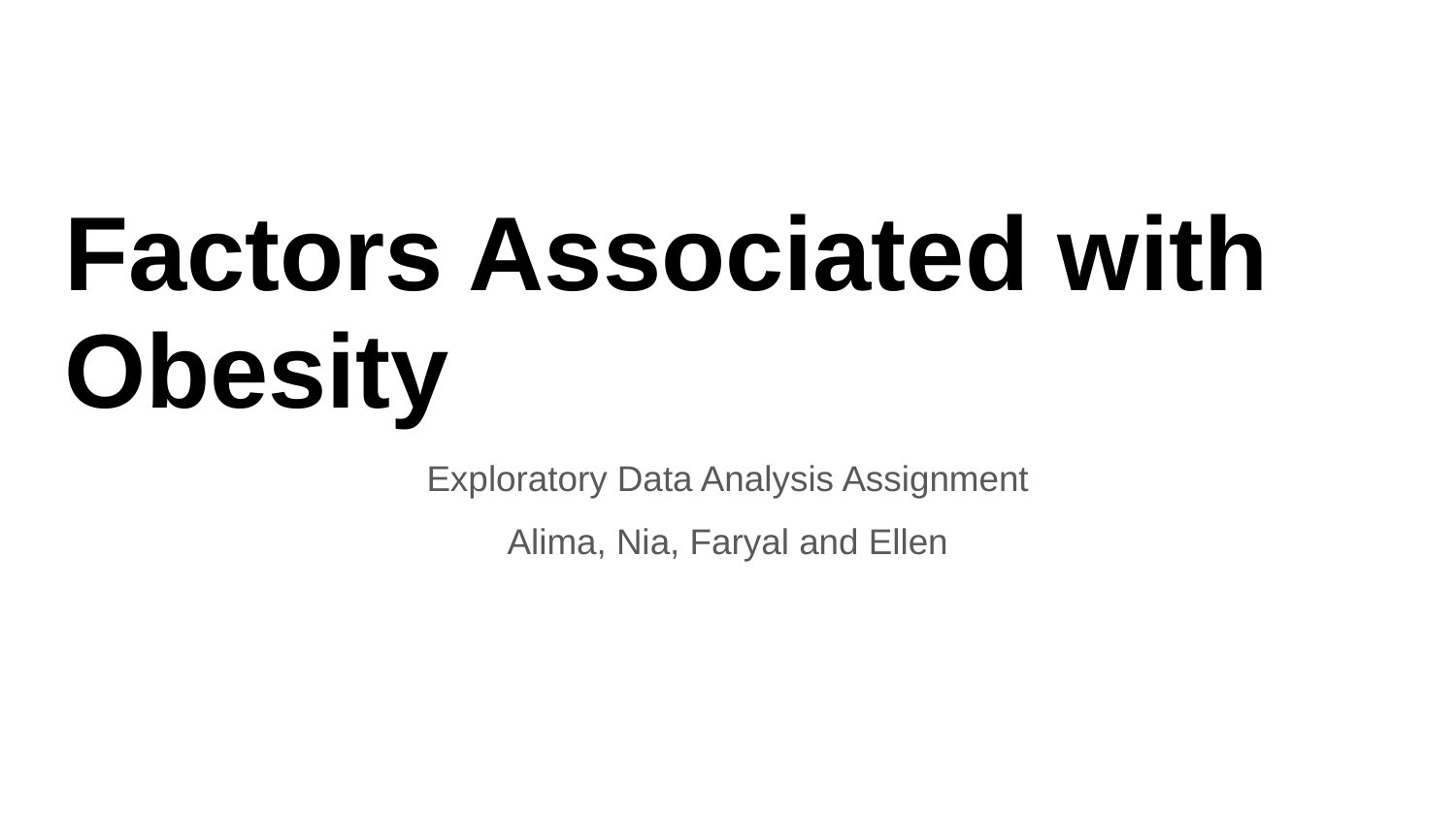

# Factors Associated with Obesity
Exploratory Data Analysis Assignment

Alima, Nia, Faryal and Ellen